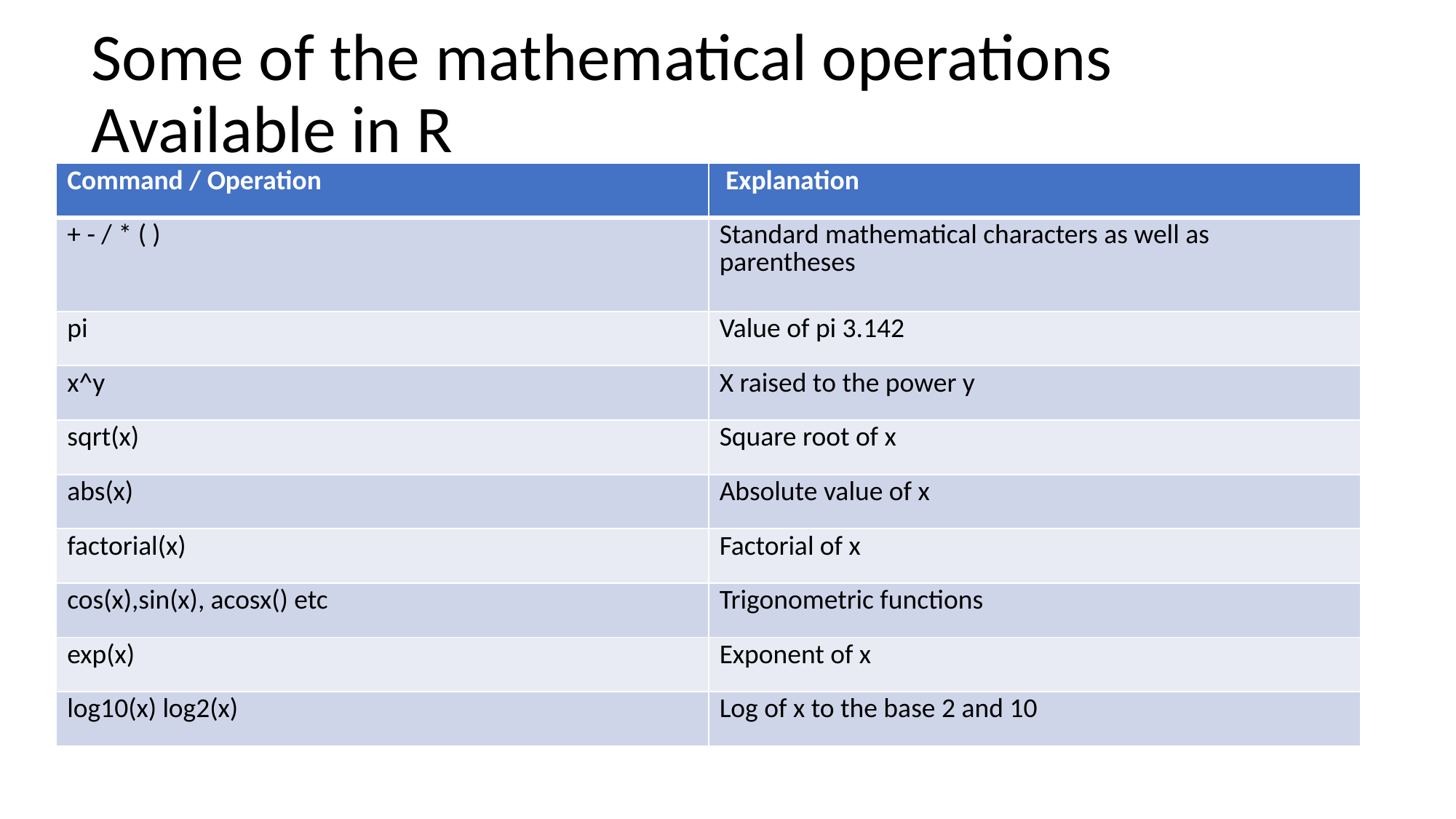

# Some of the mathematical operations Available in R
| Command / Operation | Explanation |
| --- | --- |
| + - / \* ( ) | Standard mathematical characters as well as parentheses |
| pi | Value of pi 3.142 |
| x^y | X raised to the power y |
| sqrt(x) | Square root of x |
| abs(x) | Absolute value of x |
| factorial(x) | Factorial of x |
| cos(x),sin(x), acosx() etc | Trigonometric functions |
| exp(x) | Exponent of x |
| log10(x) log2(x) | Log of x to the base 2 and 10 |